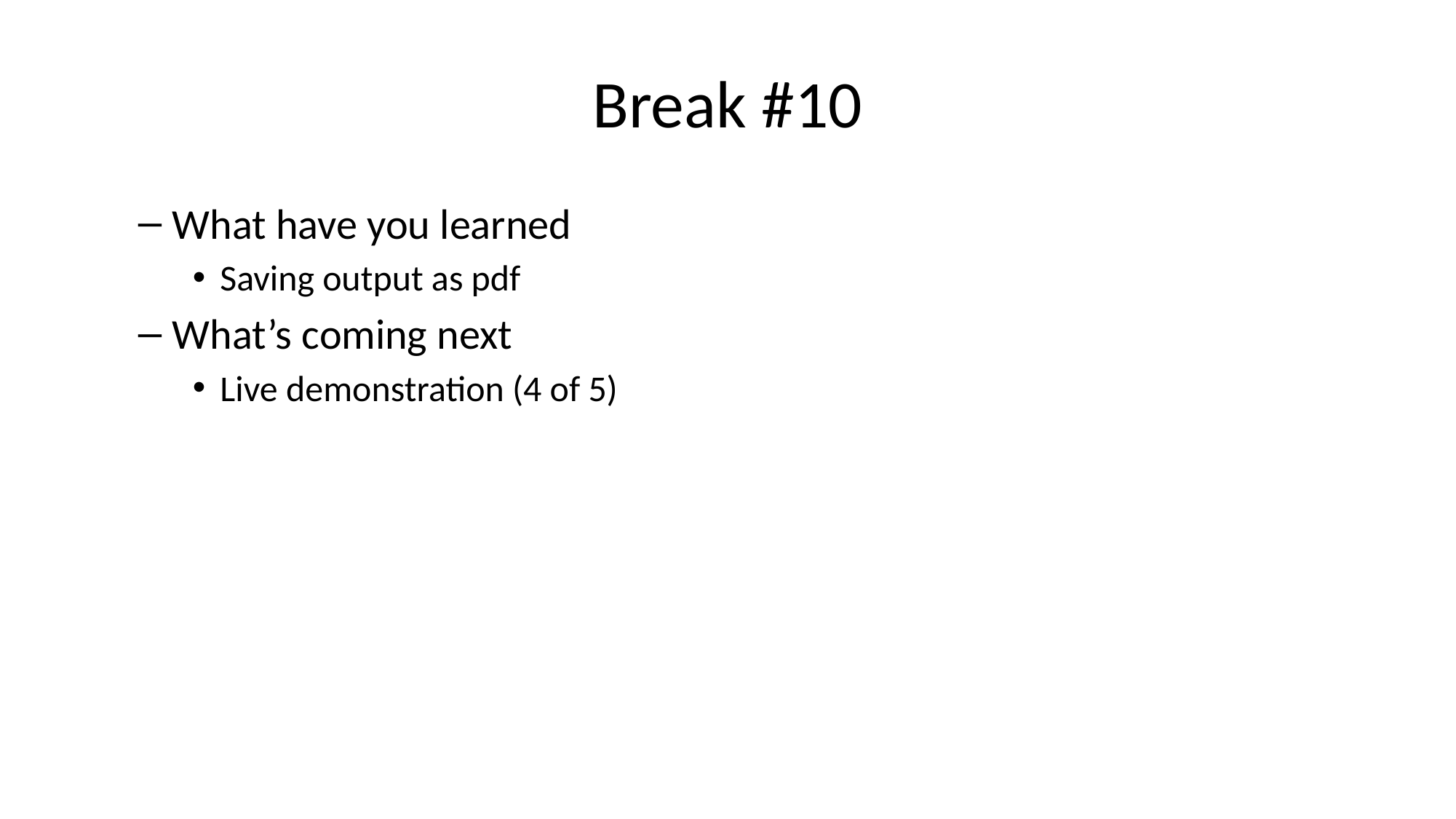

# Break #10
What have you learned
Saving output as pdf
What’s coming next
Live demonstration (4 of 5)